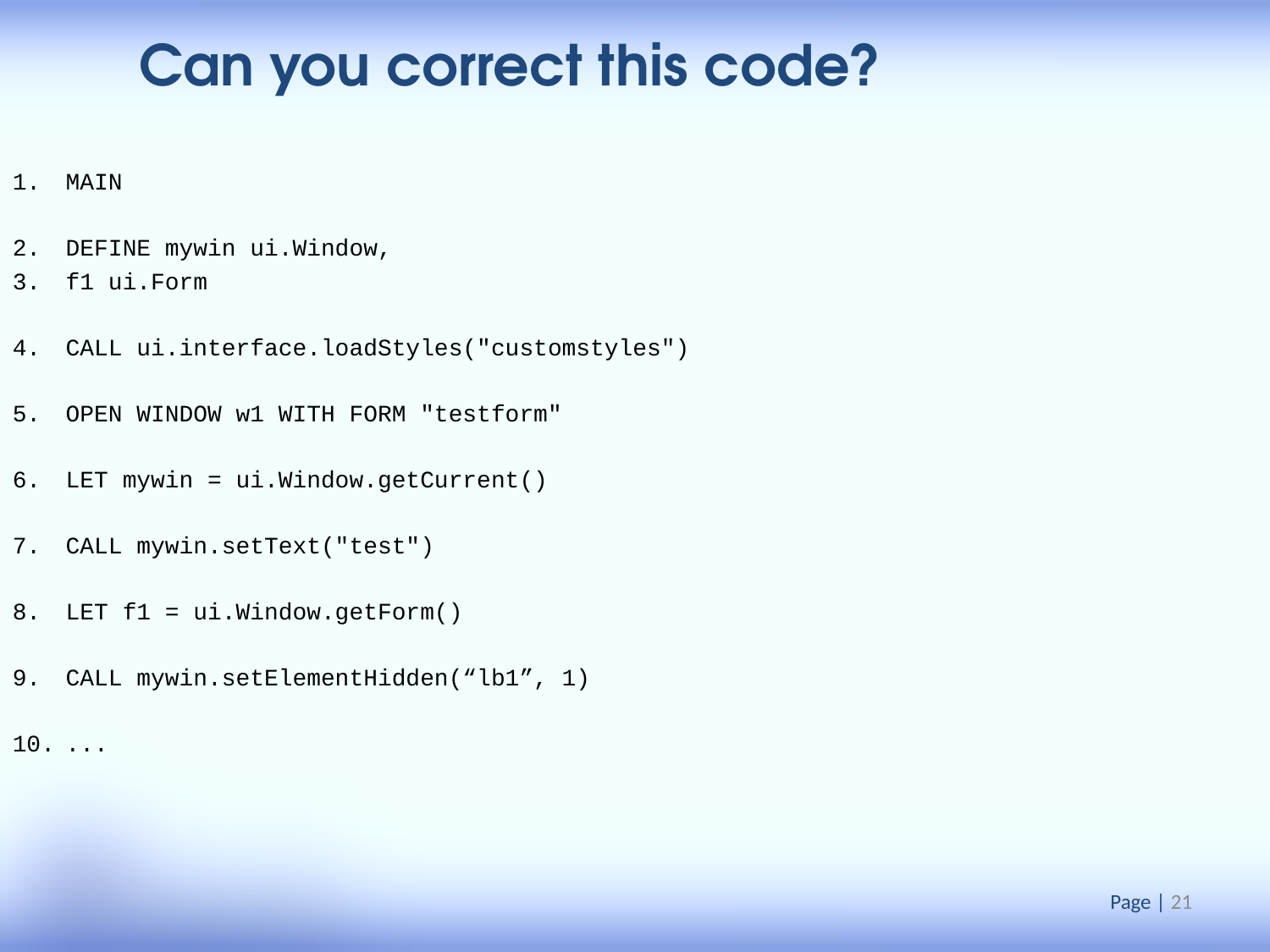

Can you correct this code?

MAIN

DEFINE mywin ui.Window,
f1 ui.Form

CALL ui.interface.loadStyles("customstyles")

OPEN WINDOW w1 WITH FORM "testform"

LET mywin = ui.Window.getCurrent()

CALL mywin.setText("test")

LET f1 = ui.Window.getForm()

CALL mywin.setElementHidden(“lb1”, 1)

...